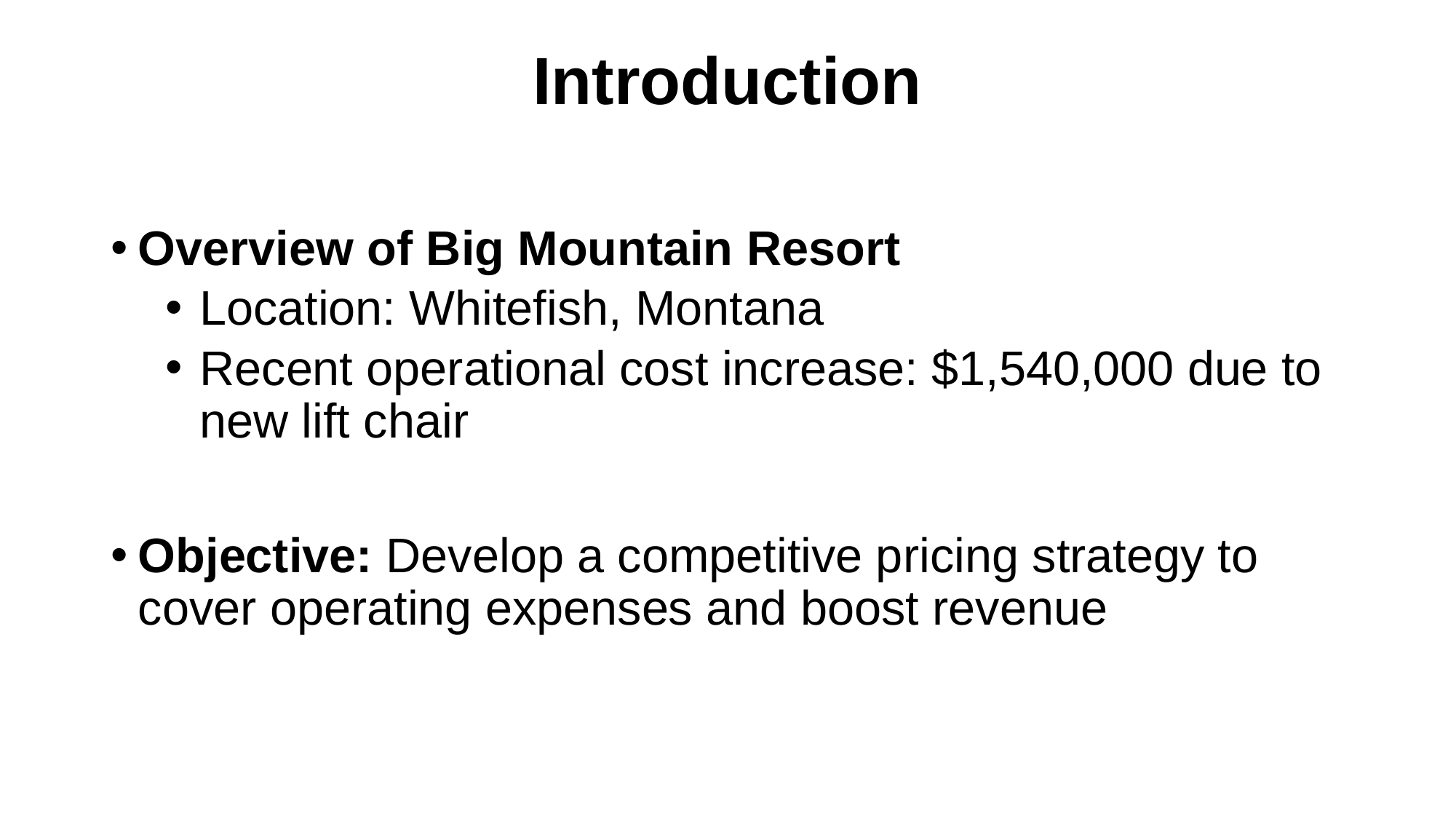

# Introduction
Overview of Big Mountain Resort
Location: Whitefish, Montana
Recent operational cost increase: $1,540,000 due to new lift chair

Objective: Develop a competitive pricing strategy to cover operating expenses and boost revenue